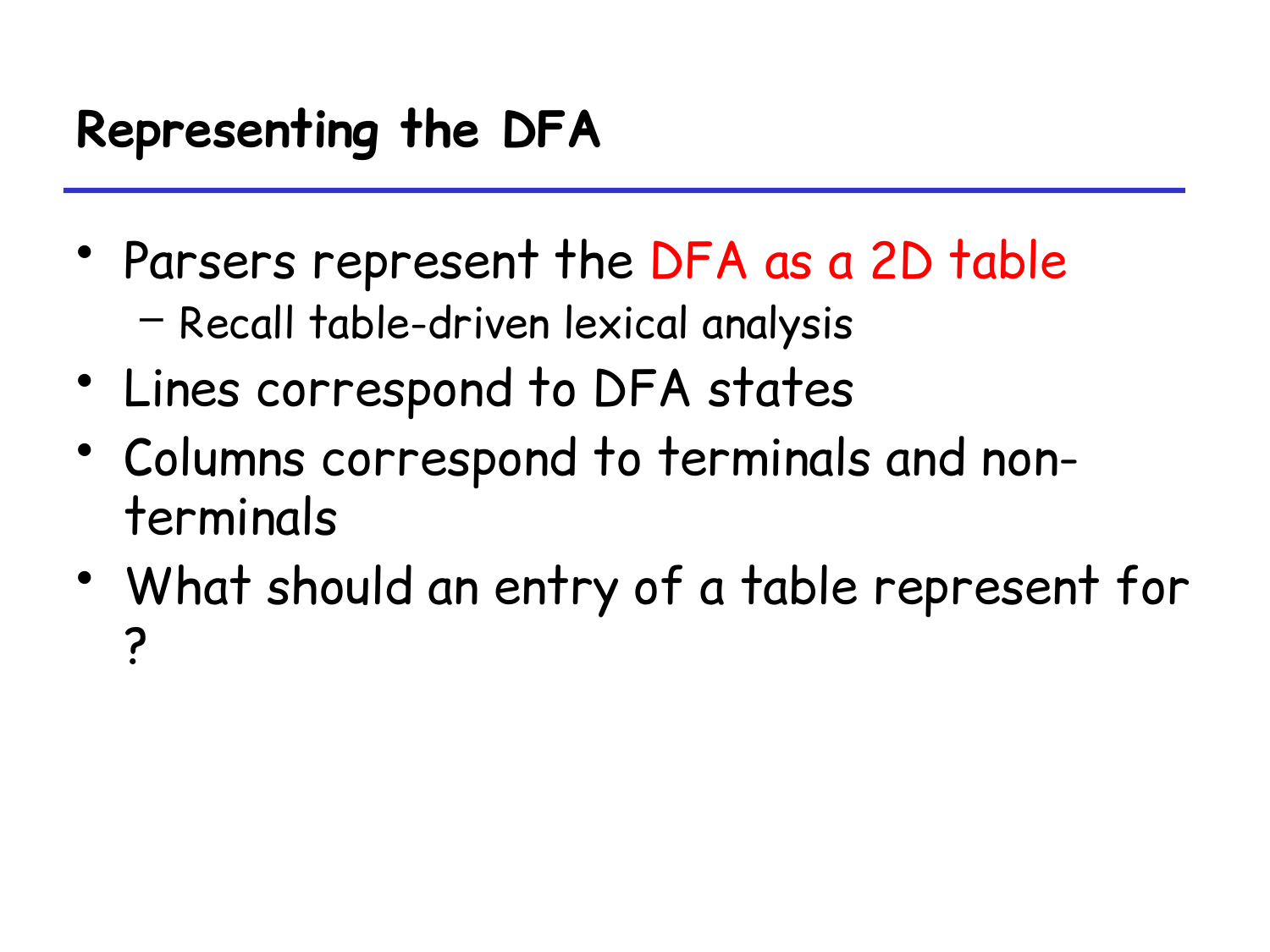

# Representing the DFA
Parsers represent the DFA as a 2D table
Recall table-driven lexical analysis
Lines correspond to DFA states
Columns correspond to terminals and non-terminals
What should an entry of a table represent for ?
42